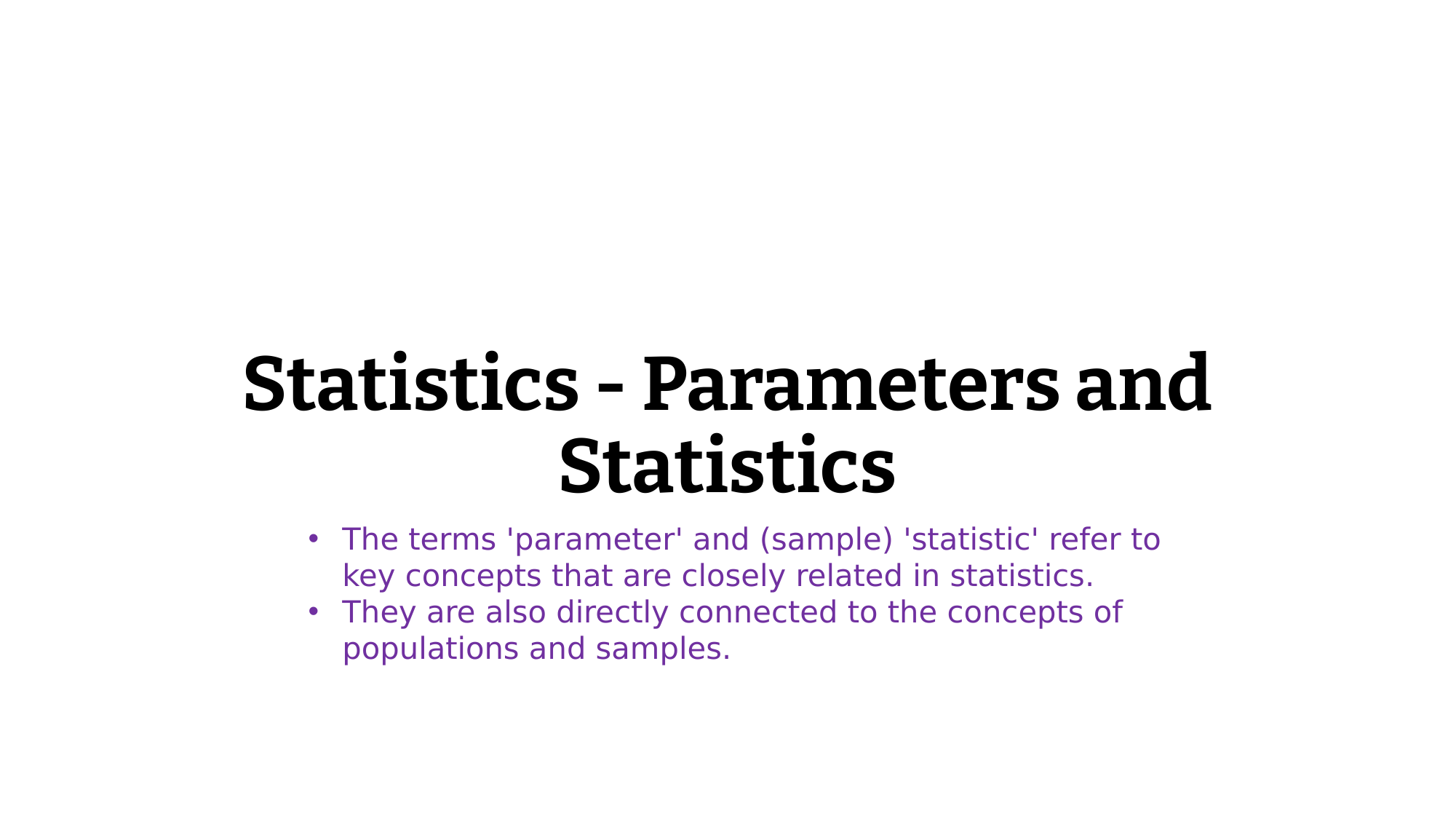

# Statistics - Parameters and Statistics
The terms 'parameter' and (sample) 'statistic' refer to key concepts that are closely related in statistics.
They are also directly connected to the concepts of populations and samples.